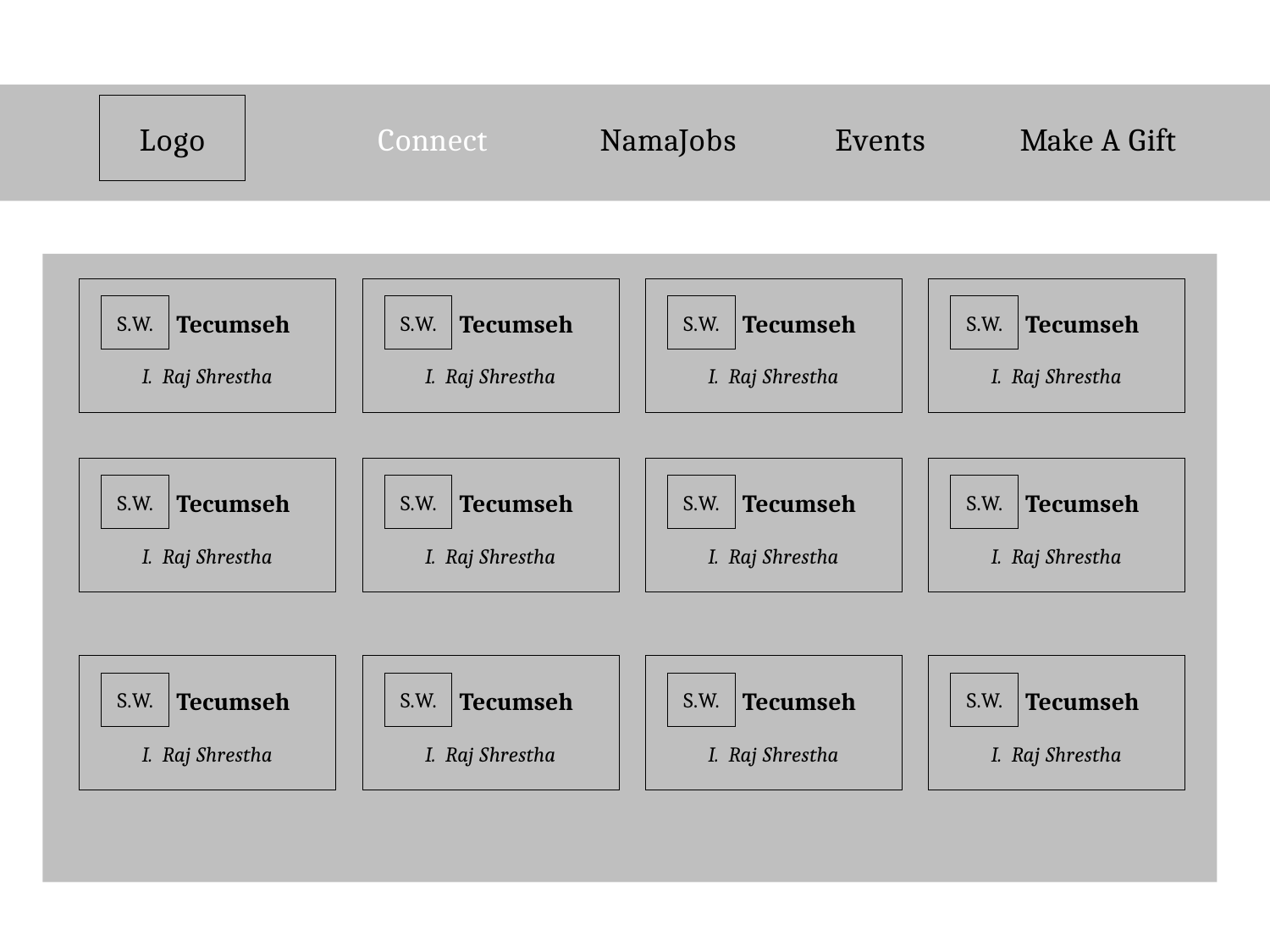

Logo
NamaJobs
Events
Connect
Make A Gift

S.W.
Tecumseh
I.  Raj Shrestha

S.W.
Tecumseh
I.  Raj Shrestha

S.W.
Tecumseh
I.  Raj Shrestha

S.W.
Tecumseh
I.  Raj Shrestha

S.W.
Tecumseh
I.  Raj Shrestha

S.W.
Tecumseh
I.  Raj Shrestha

S.W.
Tecumseh
I.  Raj Shrestha

S.W.
Tecumseh
I.  Raj Shrestha

S.W.
Tecumseh
I.  Raj Shrestha

S.W.
Tecumseh
I.  Raj Shrestha

S.W.
Tecumseh
I.  Raj Shrestha

S.W.
Tecumseh
I.  Raj Shrestha